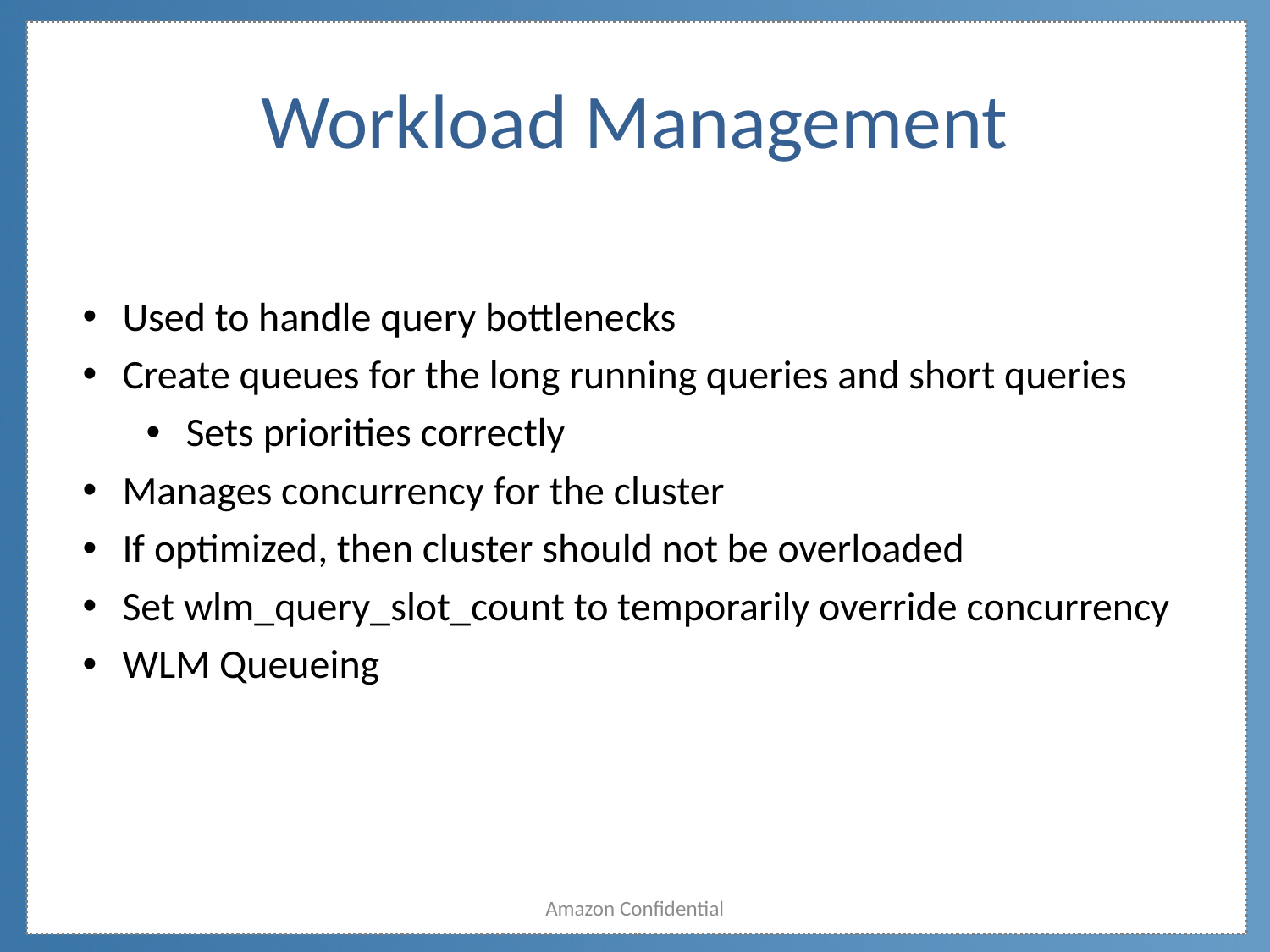

# Workload Management
Used to handle query bottlenecks
Create queues for the long running queries and short queries
Sets priorities correctly
Manages concurrency for the cluster
If optimized, then cluster should not be overloaded
Set wlm_query_slot_count to temporarily override concurrency
WLM Queueing

Amazon Confidential